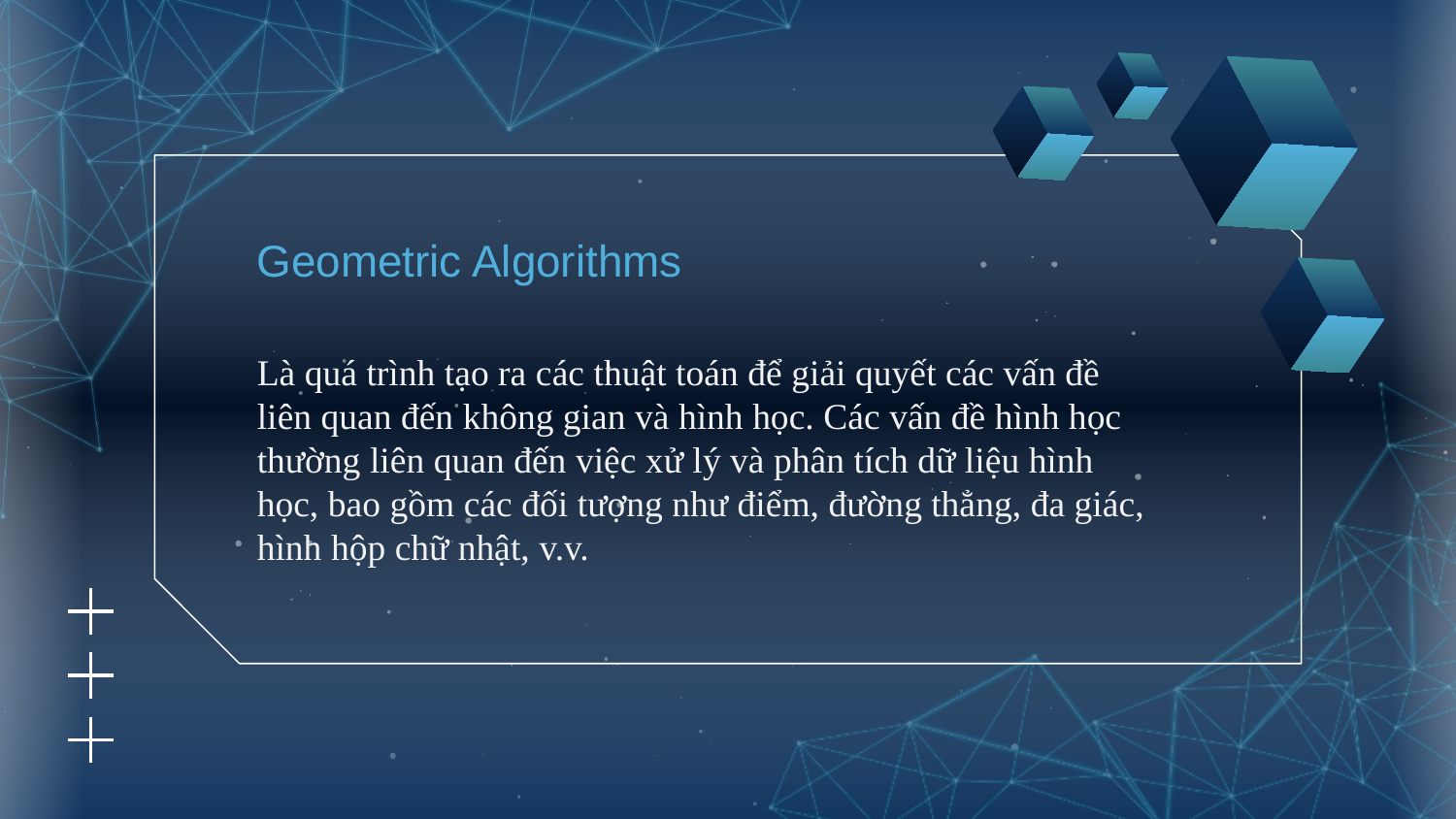

# Geometric Algorithms

Là quá trình tạo ra các thuật toán để giải quyết các vấn đề liên quan đến không gian và hình học. Các vấn đề hình học thường liên quan đến việc xử lý và phân tích dữ liệu hình học, bao gồm các đối tượng như điểm, đường thẳng, đa giác, hình hộp chữ nhật, v.v.